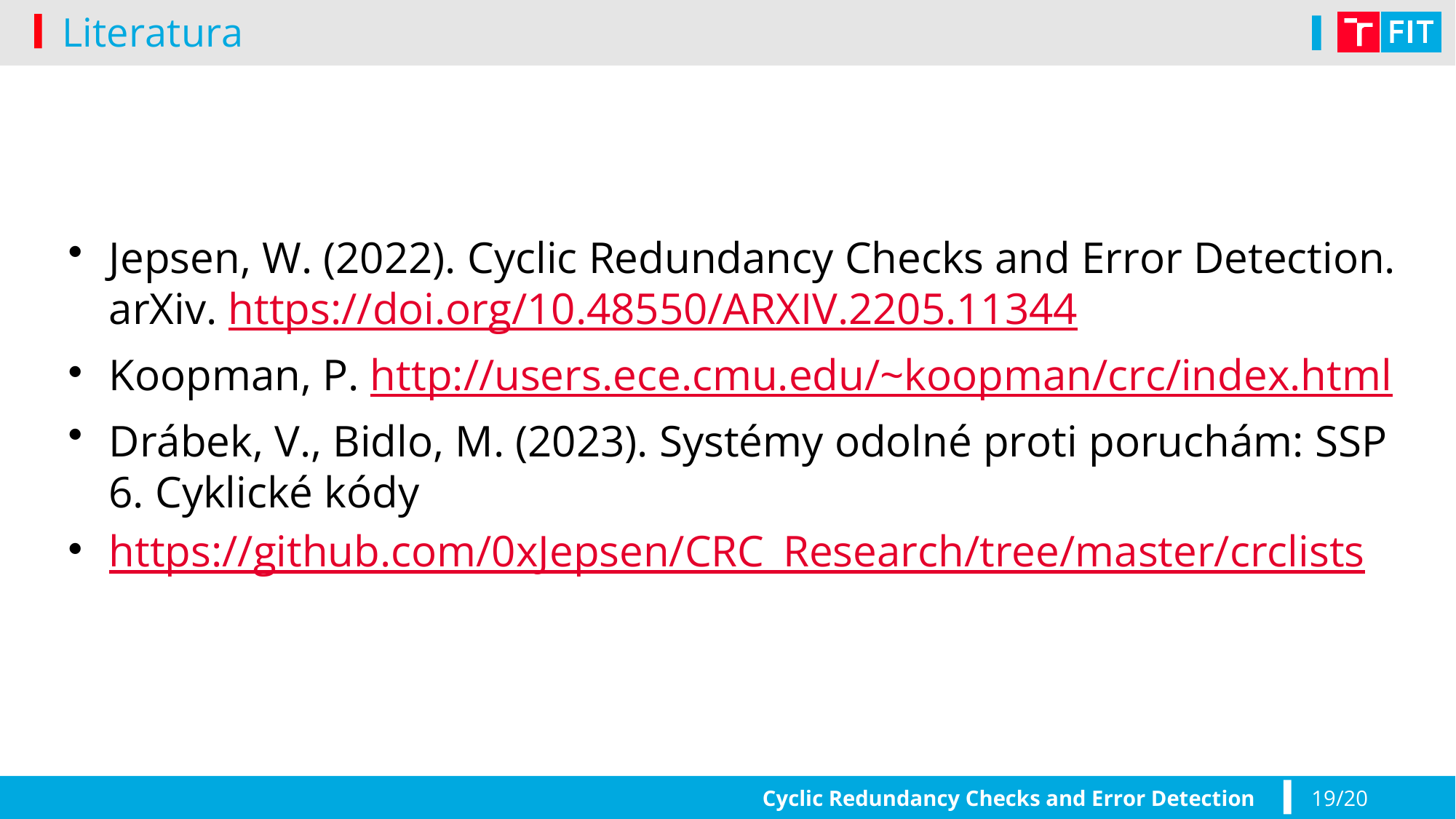

# Literatura
Jepsen, W. (2022). Cyclic Redundancy Checks and Error Detection. arXiv. https://doi.org/10.48550/ARXIV.2205.11344
Koopman, P. http://users.ece.cmu.edu/~koopman/crc/index.html
Drábek, V., Bidlo, M. (2023). Systémy odolné proti poruchám: SSP 6. Cyklické kódy
https://github.com/0xJepsen/CRC_Research/tree/master/crclists

Cyclic Redundancy Checks and Error Detection
19/20